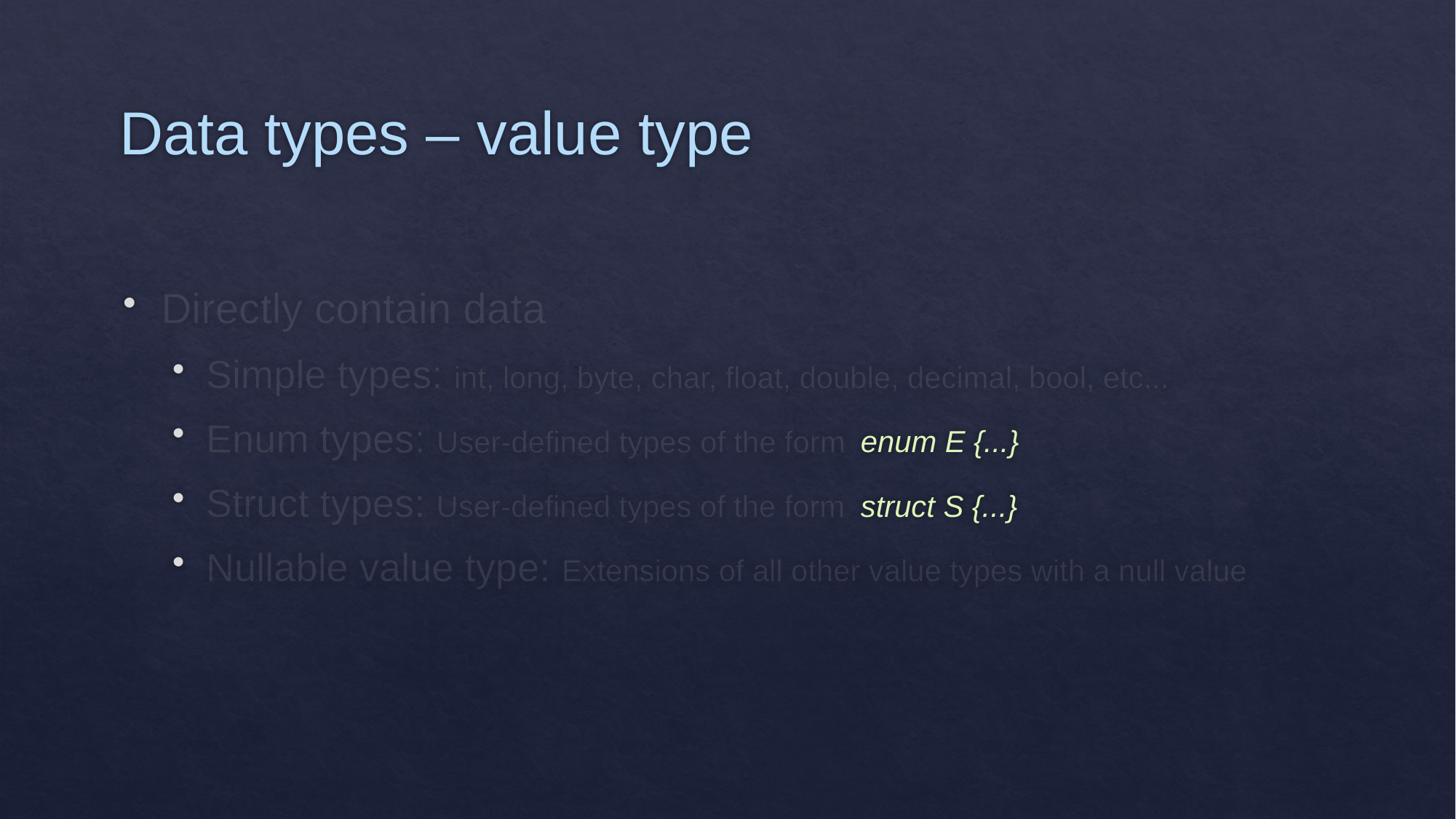

# Data types – value type

Directly contain data
Simple types: int, long, byte, char, float, double, decimal, bool, etc...
Enum types: User-defined types of the form 	enum E {...}
Struct types: User-defined types of the form	struct S {...}
Nullable value type: Extensions of all other value types with a null value